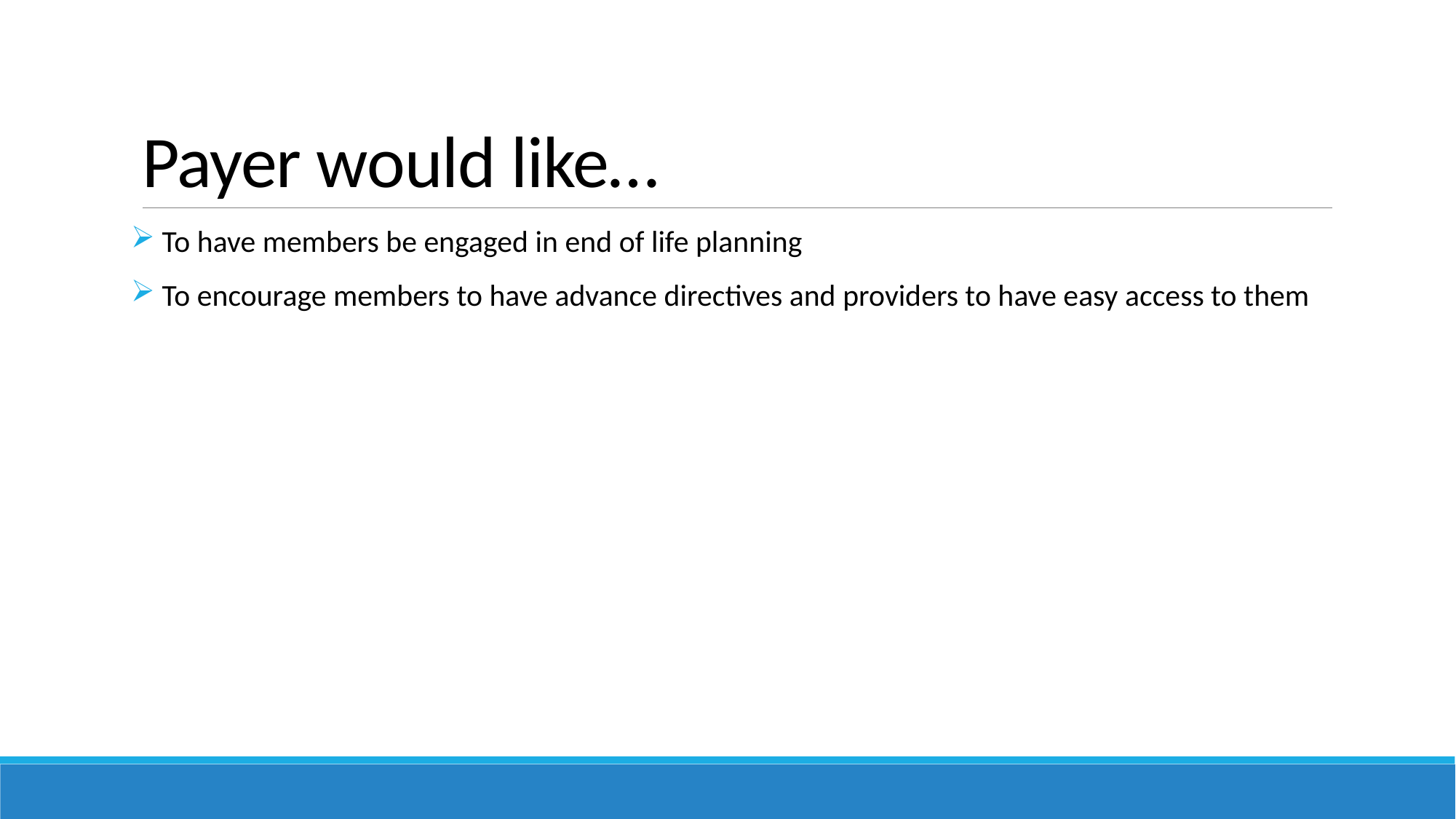

# Payer would like…
 To have members be engaged in end of life planning
 To encourage members to have advance directives and providers to have easy access to them